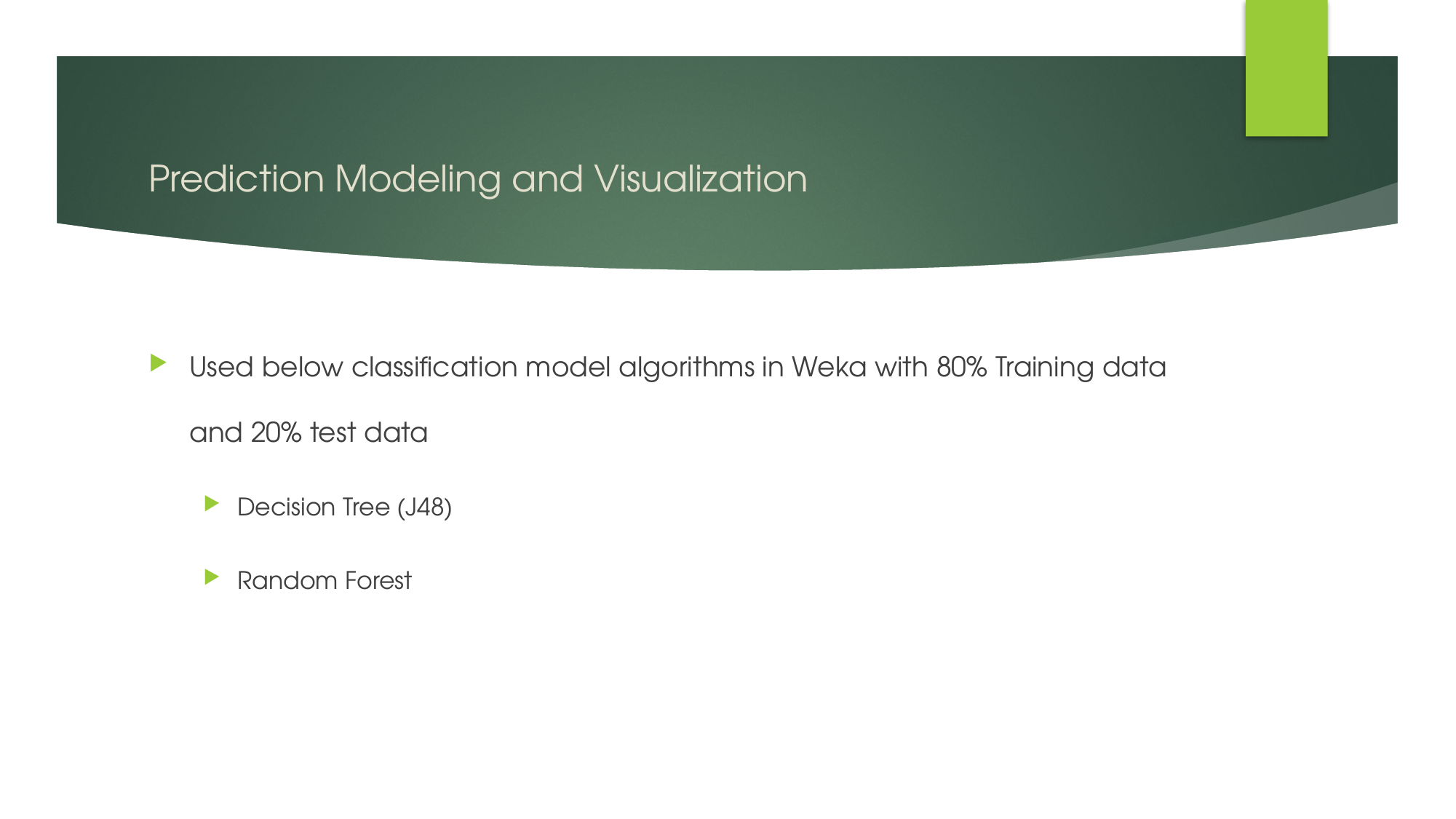

# Prediction Modeling and Visualization
Used below classification model algorithms in Weka with 80% Training data and 20% test data
Decision Tree (J48)
Random Forest